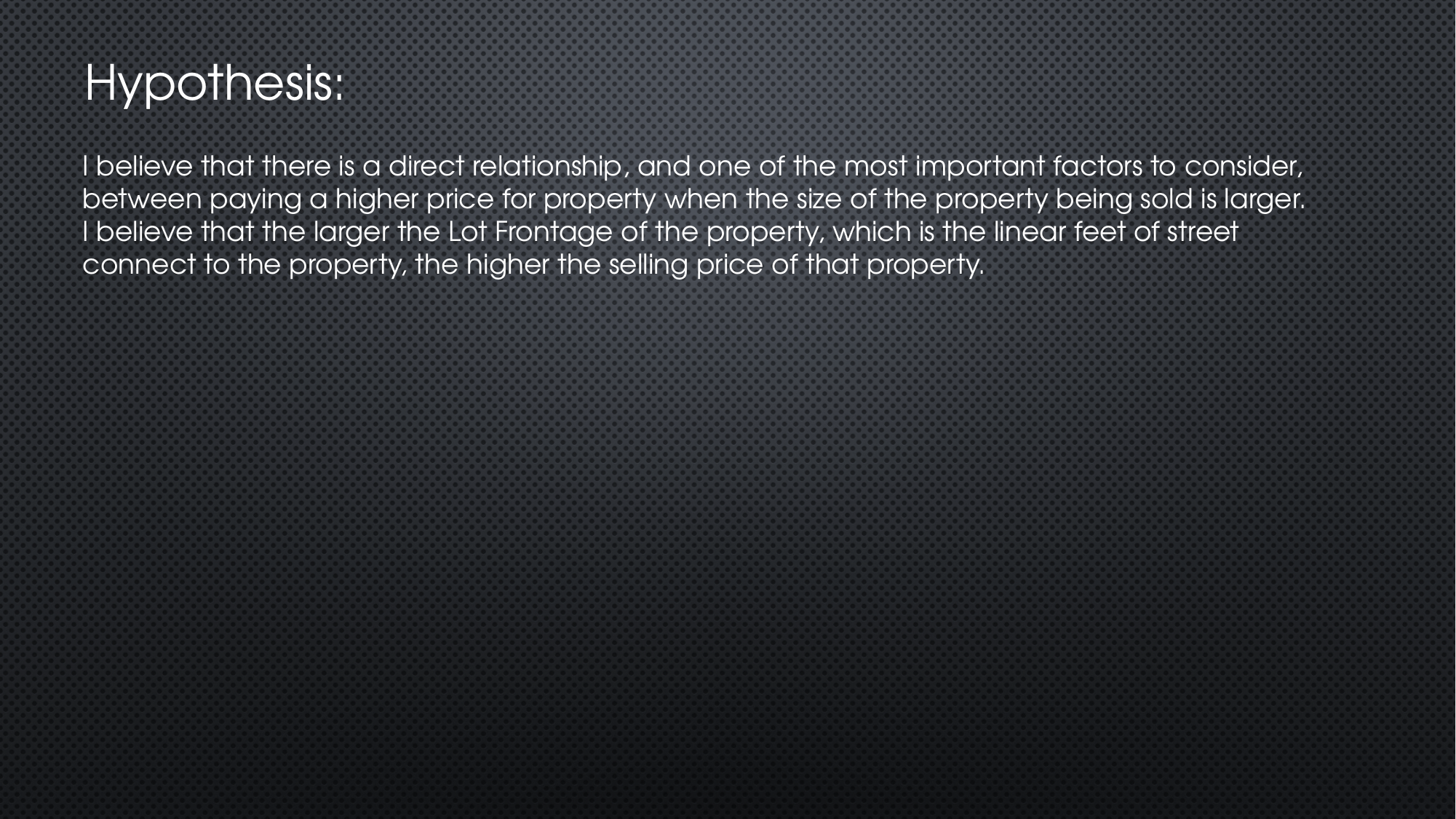

Hypothesis:
I believe that there is a direct relationship, and one of the most important factors to consider, between paying a higher price for property when the size of the property being sold is larger. I believe that the larger the Lot Frontage of the property, which is the linear feet of street connect to the property, the higher the selling price of that property.